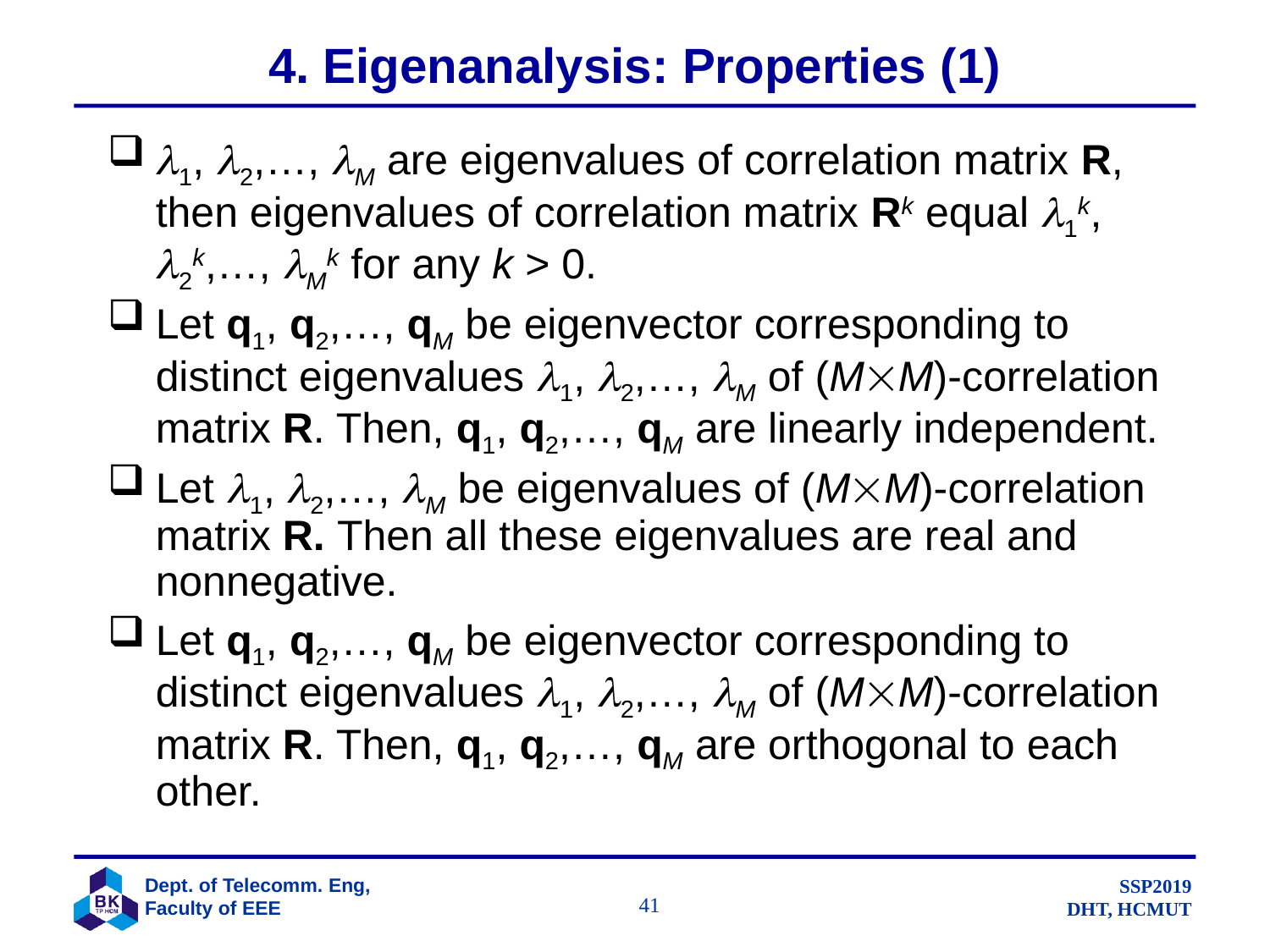

# 4. Eigenanalysis: Properties (1)
λ1, λ2,…, λM are eigenvalues of correlation matrix R, then eigenvalues of correlation matrix Rk equal λ1k, λ2k,…, λMk for any k > 0.
Let q1, q2,…, qM be eigenvector corresponding to distinct eigenvalues λ1, λ2,…, λM of (M×M)-correlation matrix R. Then, q1, q2,…, qM are linearly independent.
Let λ1, λ2,…, λM be eigenvalues of (M×M)-correlation matrix R. Then all these eigenvalues are real and nonnegative.
Let q1, q2,…, qM be eigenvector corresponding to distinct eigenvalues λ1, λ2,…, λM of (M×M)-correlation matrix R. Then, q1, q2,…, qM are orthogonal to each other.
		  41